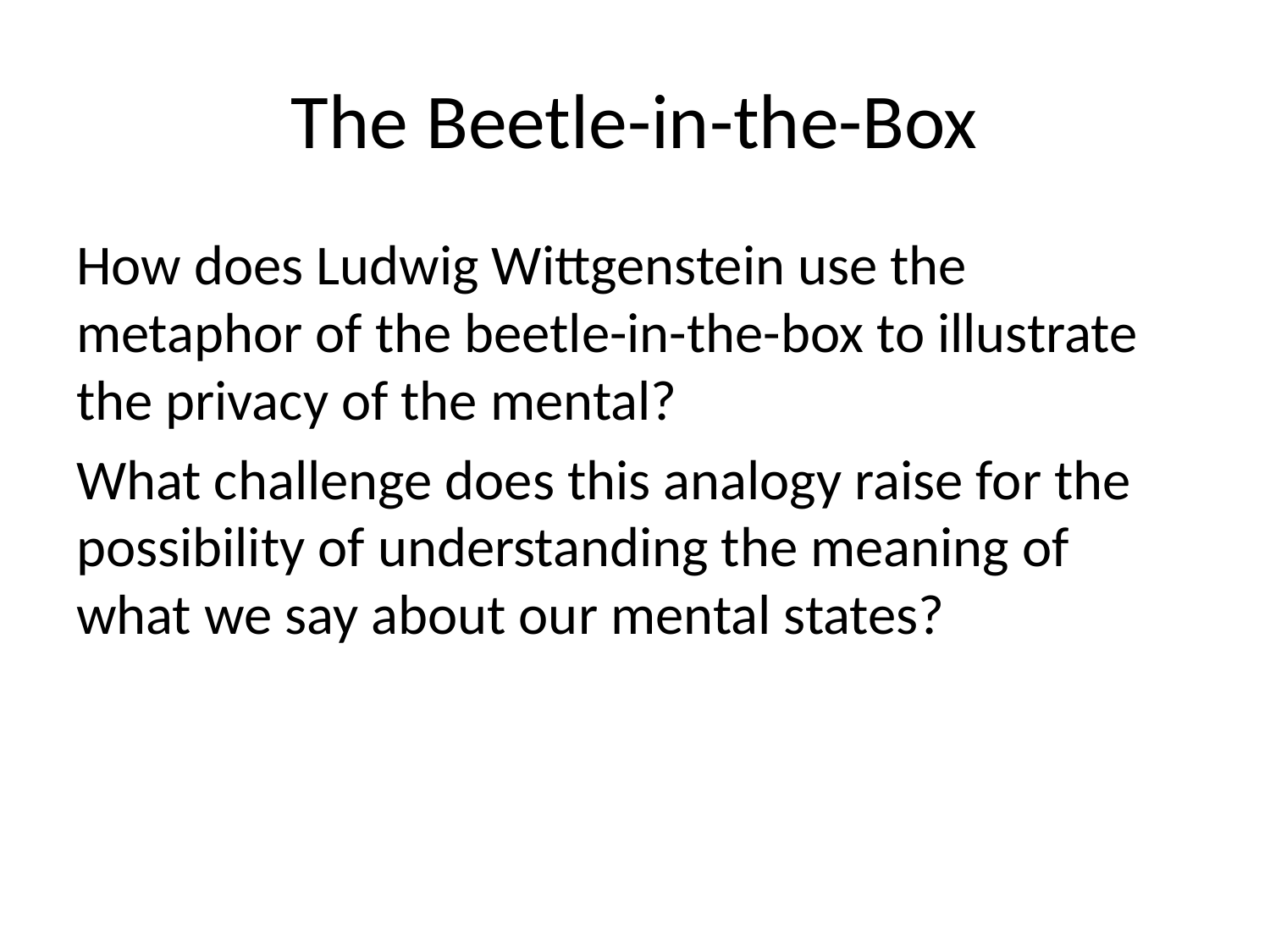

# The Beetle-in-the-Box
How does Ludwig Wittgenstein use the metaphor of the beetle-in-the-box to illustrate the privacy of the mental?
What challenge does this analogy raise for the possibility of understanding the meaning of what we say about our mental states?